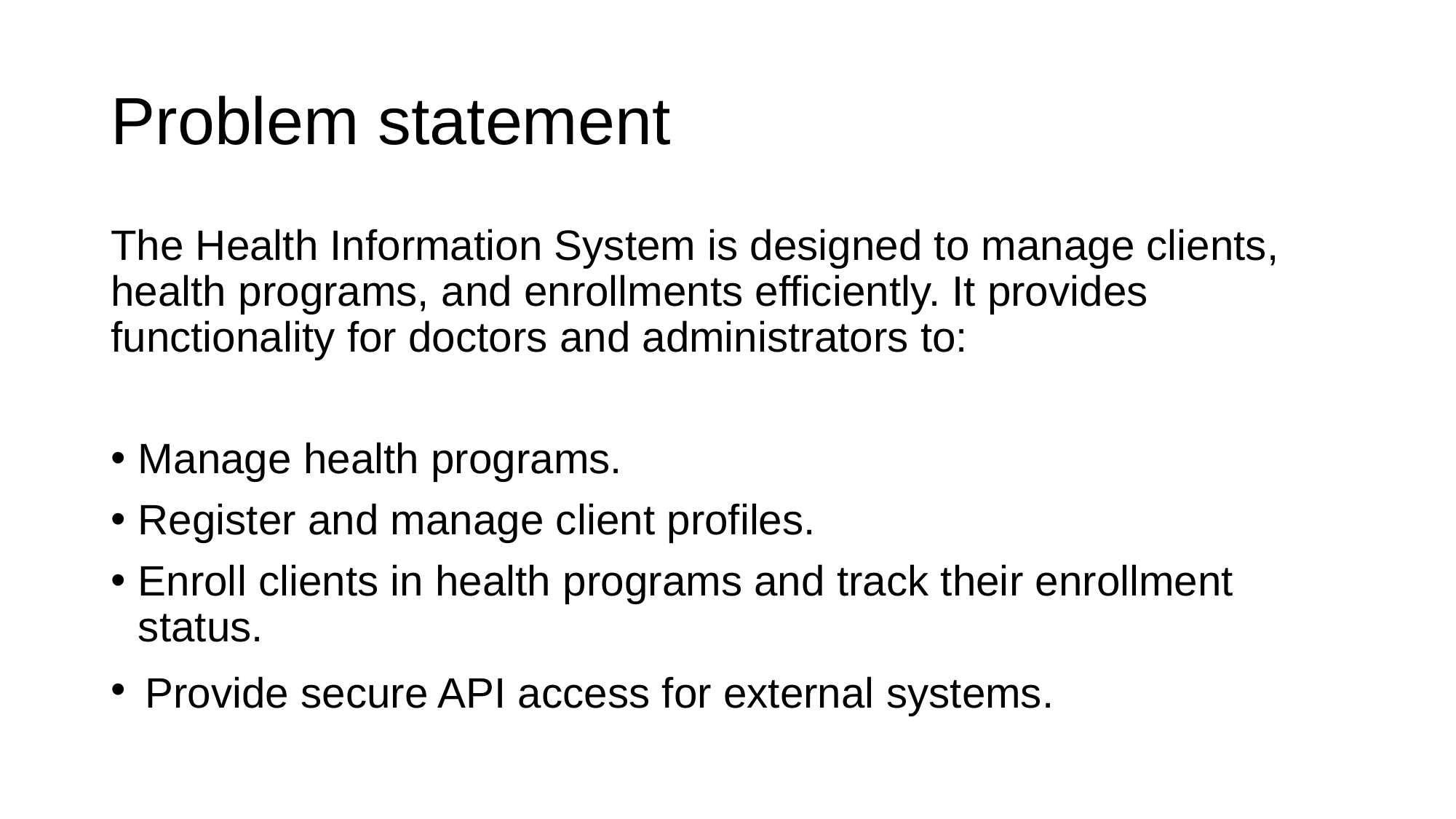

# Problem statement
The Health Information System is designed to manage clients, health programs, and enrollments efficiently. It provides functionality for doctors and administrators to:

Manage health programs.
Register and manage client profiles.
Enroll clients in health programs and track their enrollment status.
 Provide secure API access for external systems.